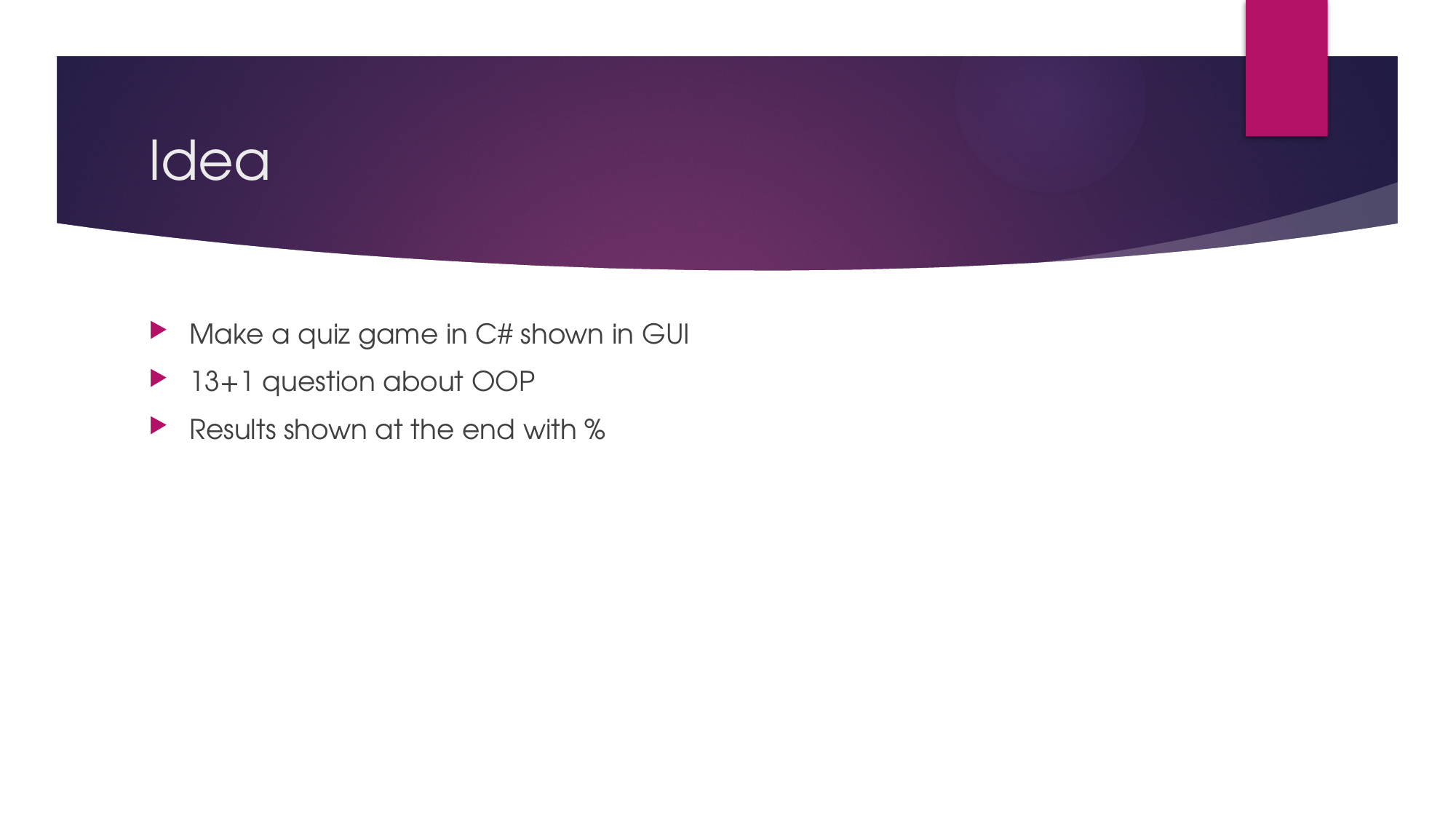

# Idea
Make a quiz game in C# shown in GUI
13+1 question about OOP
Results shown at the end with %